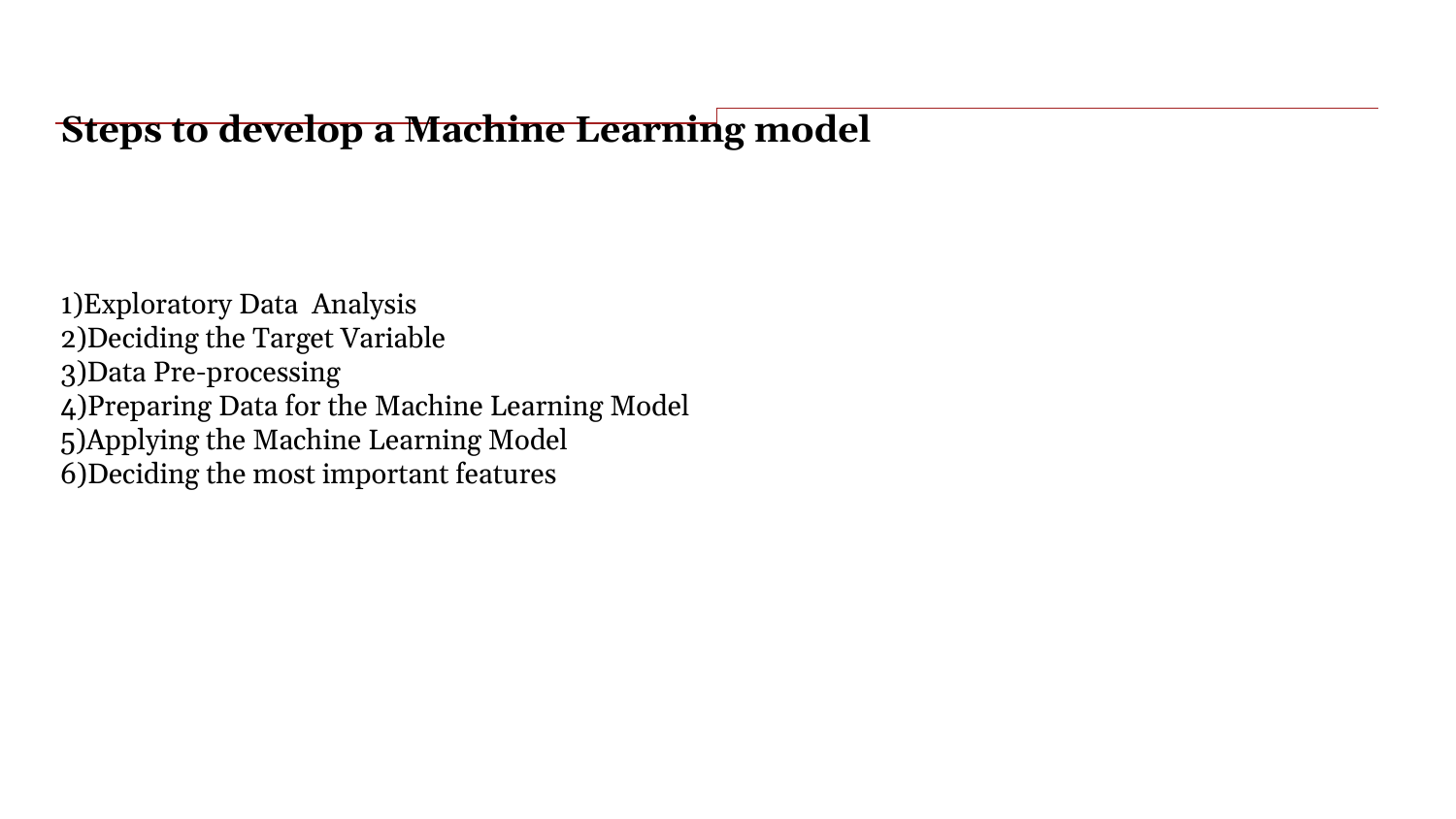

Steps to develop a Machine Learning model

Exploratory Data  Analysis
Deciding the Target Variable
Data Pre-processing
Preparing Data for the Machine Learning Model
Applying the Machine Learning Model
Deciding the most important features